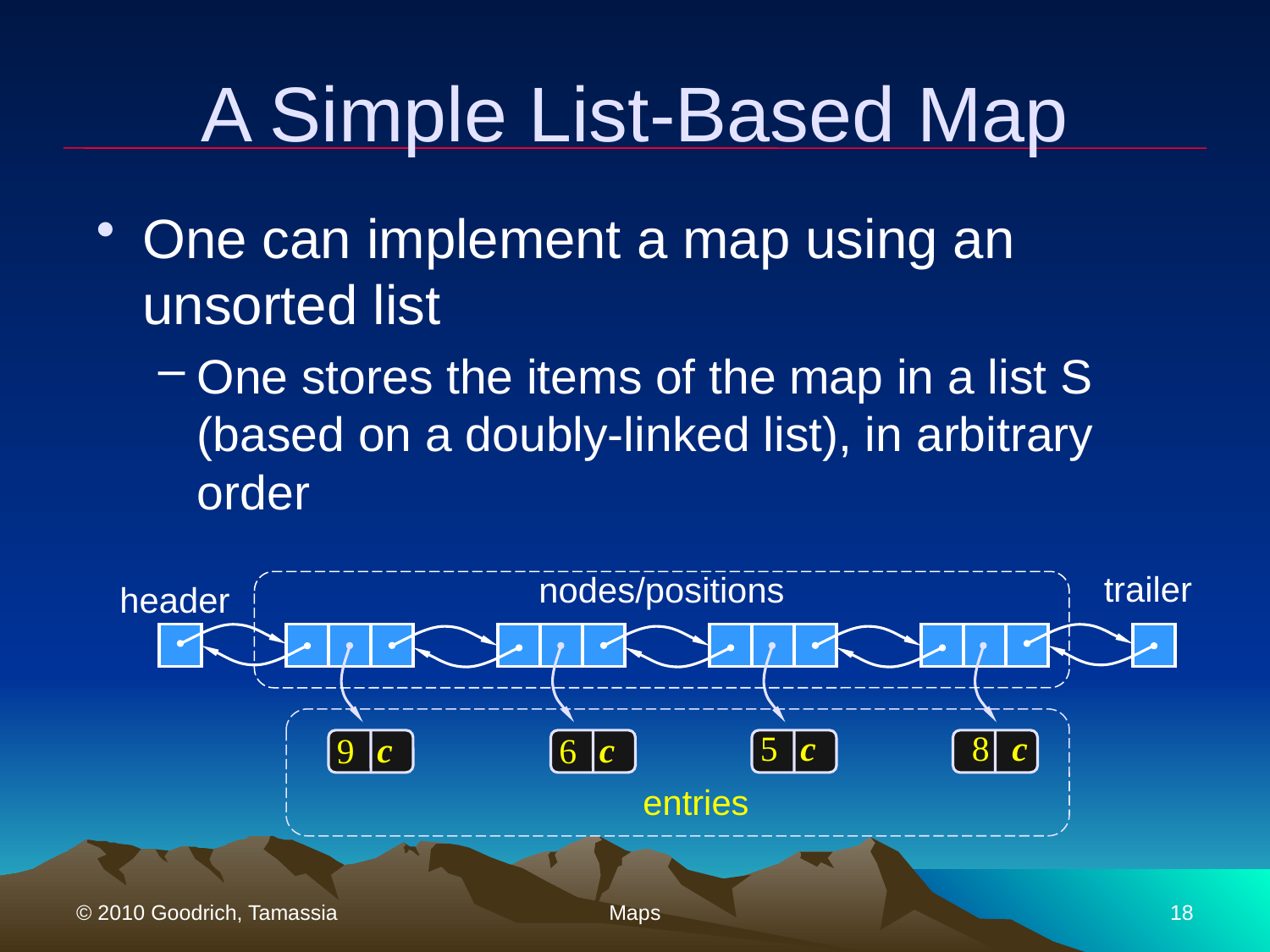

# A Simple List-Based Map
One can implement a map using an unsorted list
One stores the items of the map in a list S (based on a doubly-linked list), in arbitrary order
trailer
nodes/positions
header

c
c
5
8
c
c
9
6

entries
© 2010 Goodrich, Tamassia
Maps
18